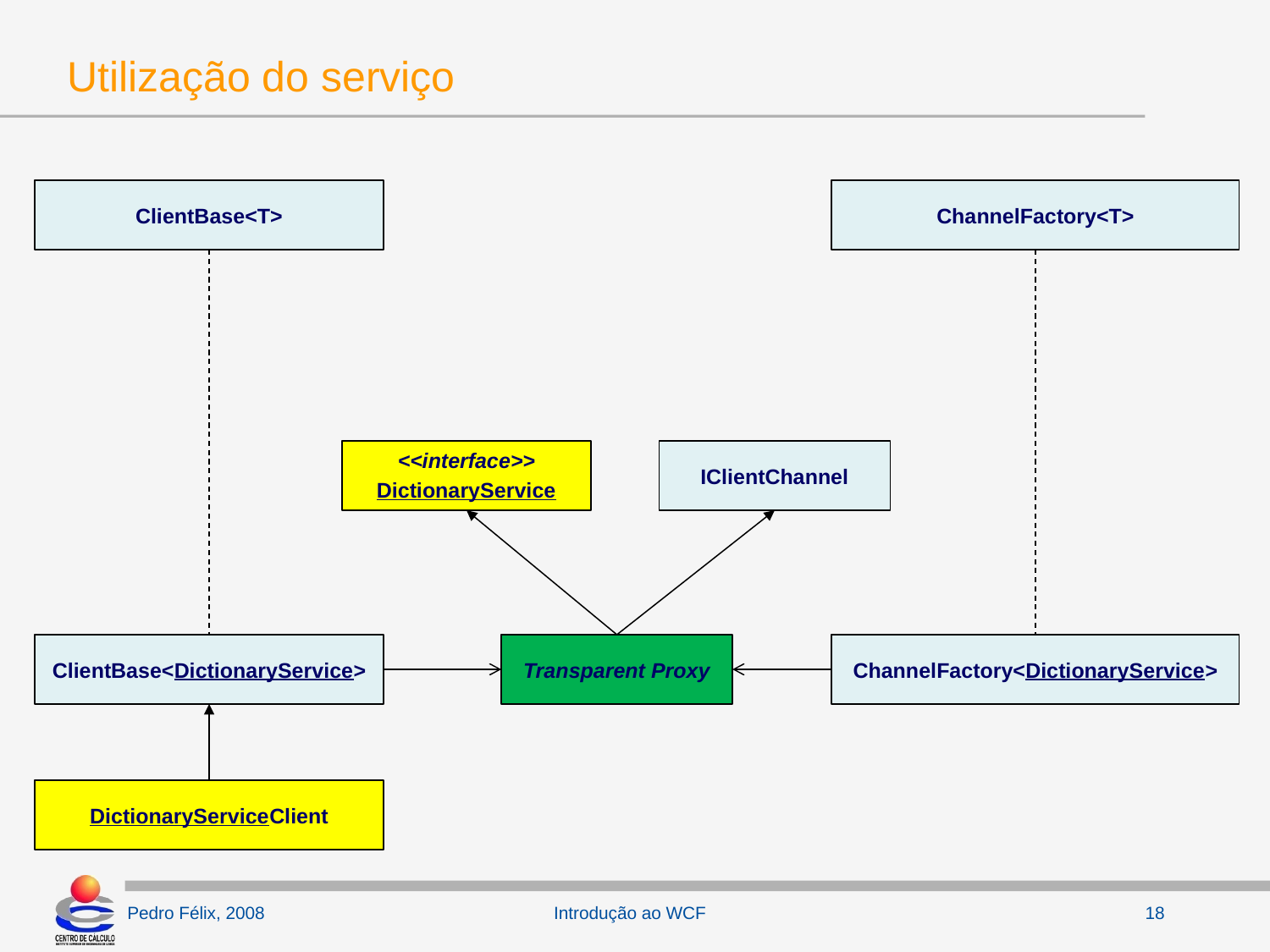

# Utilização do serviço
ClientBase<T>
ChannelFactory<T>
<<interface>>
DictionaryService
IClientChannel
ClientBase<DictionaryService>
Transparent Proxy
ChannelFactory<DictionaryService>
DictionaryServiceClient
Introdução ao WCF
18